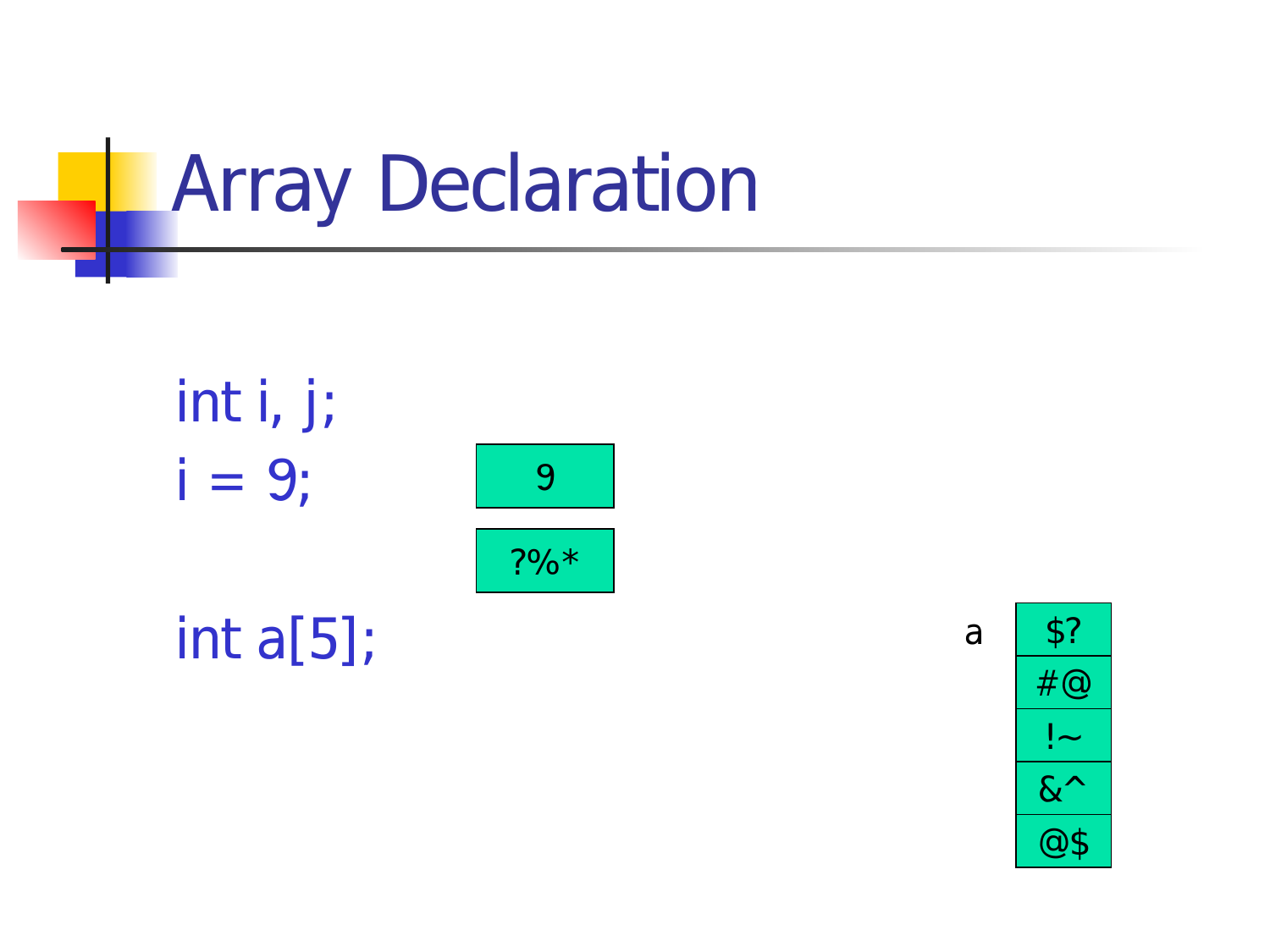

# Array Declaration

int i, j;
i = 9;

int a[5];

9
?%*
a
$?
#@
!~
&^
@$